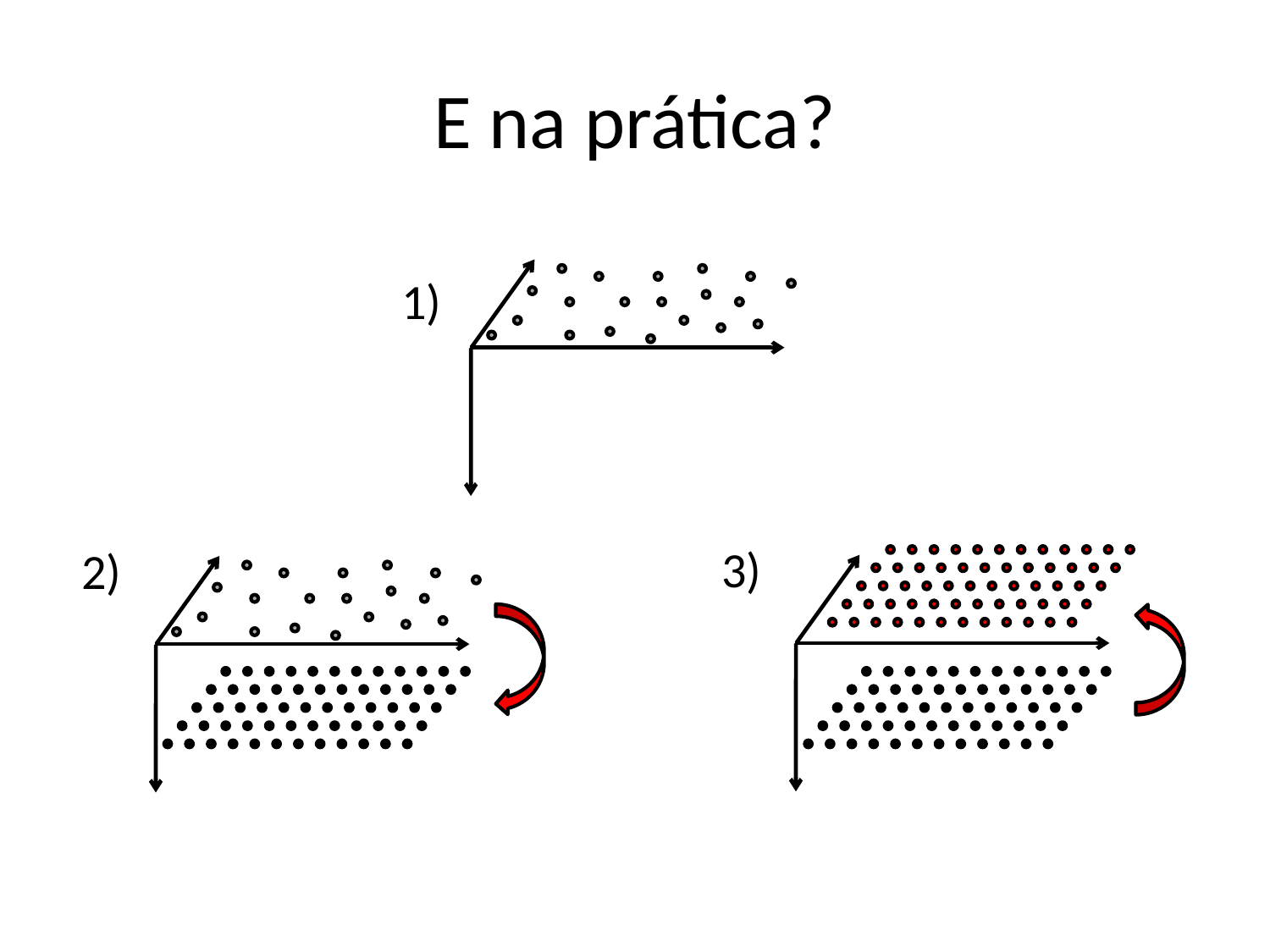

# E na prática?

1)
3)
2)